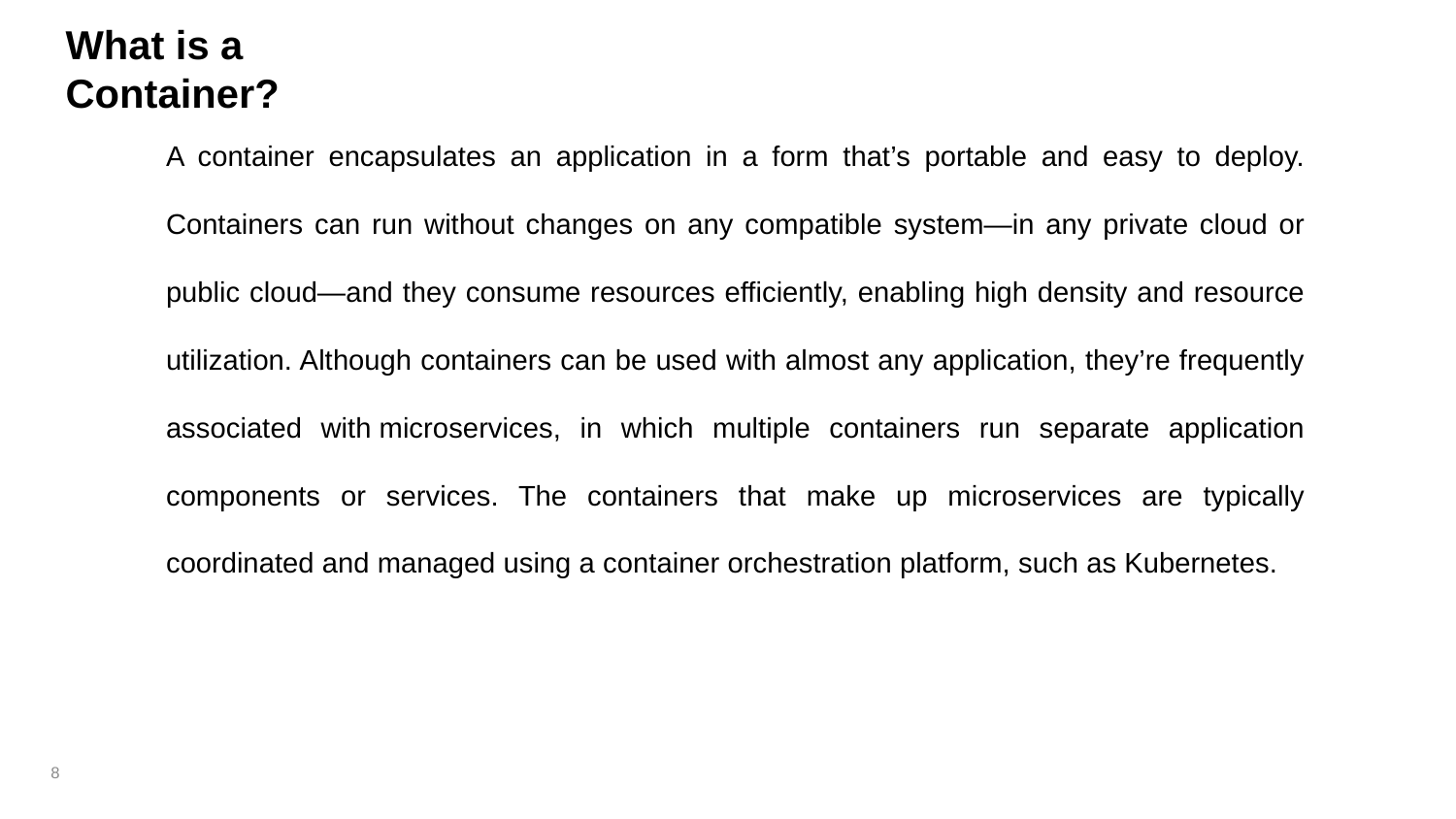

What is a Container?
A container encapsulates an application in a form that’s portable and easy to deploy. Containers can run without changes on any compatible system—in any private cloud or public cloud—and they consume resources efficiently, enabling high density and resource utilization. Although containers can be used with almost any application, they’re frequently associated with microservices, in which multiple containers run separate application components or services. The containers that make up microservices are typically coordinated and managed using a container orchestration platform, such as Kubernetes.
8